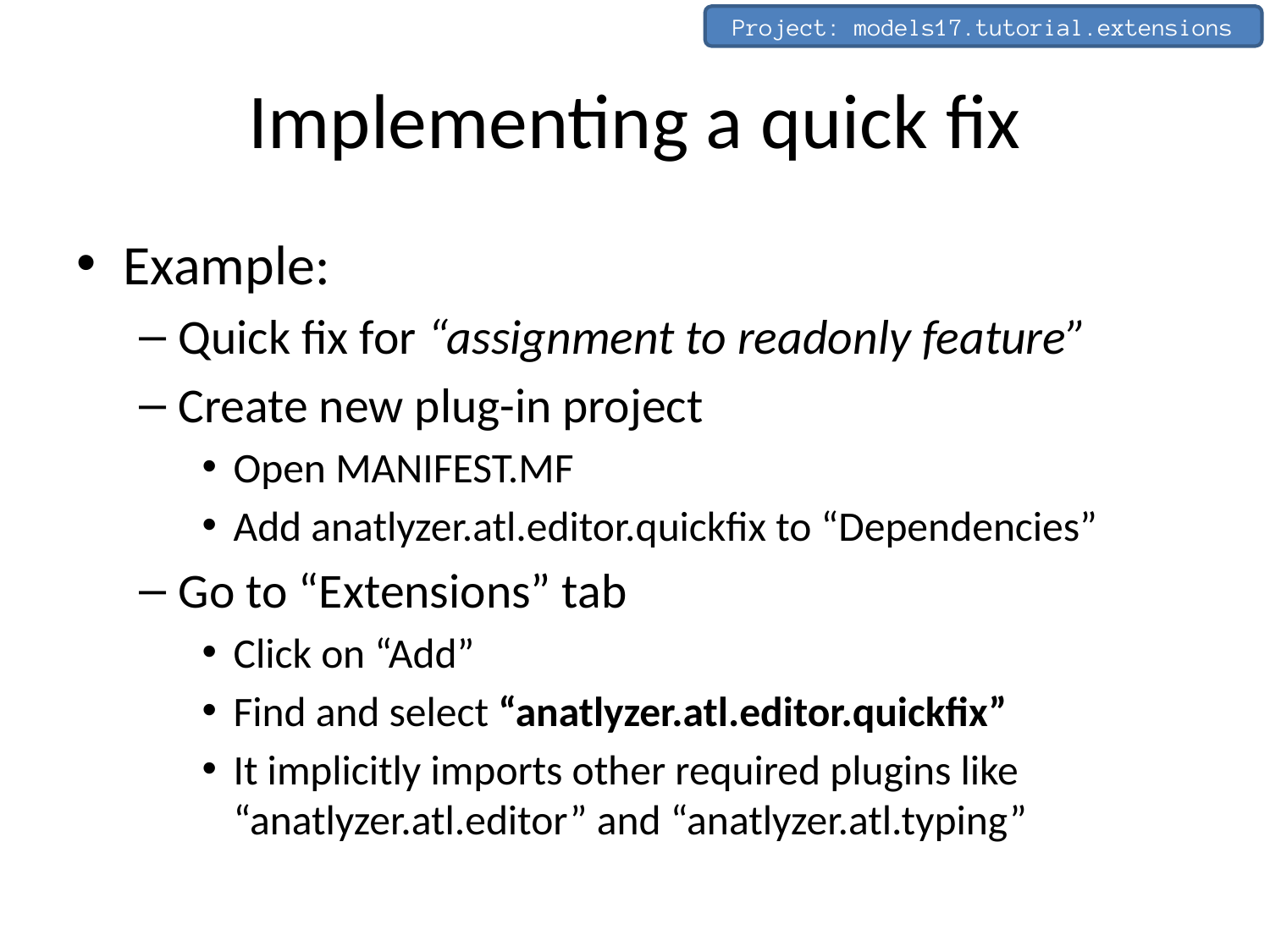

Project: models17.tutorial.extensions
# Implementing a quick fix
Example:
Quick fix for “assignment to readonly feature”
Create new plug-in project
Open MANIFEST.MF
Add anatlyzer.atl.editor.quickfix to “Dependencies”
Go to “Extensions” tab
Click on “Add”
Find and select “anatlyzer.atl.editor.quickfix”
It implicitly imports other required plugins like “anatlyzer.atl.editor” and “anatlyzer.atl.typing”